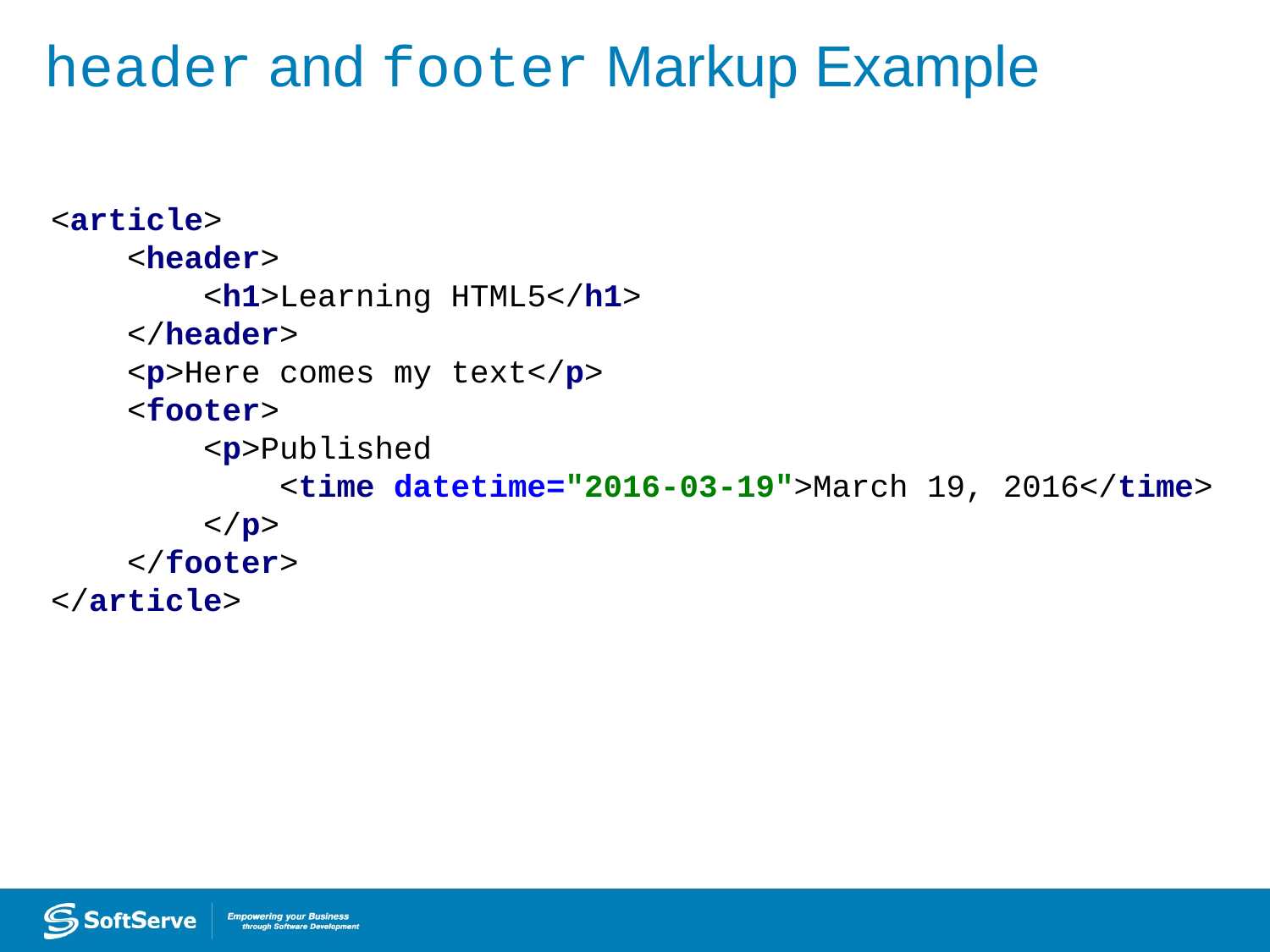

# header and footer Markup Example
<article>
    <header>
        <h1>Learning HTML5</h1>
    </header>
    <p>Here comes my text</p>
    <footer>
        <p>Published
            <time datetime="2016-03-19">March 19, 2016</time>
        </p>
    </footer>
</article>